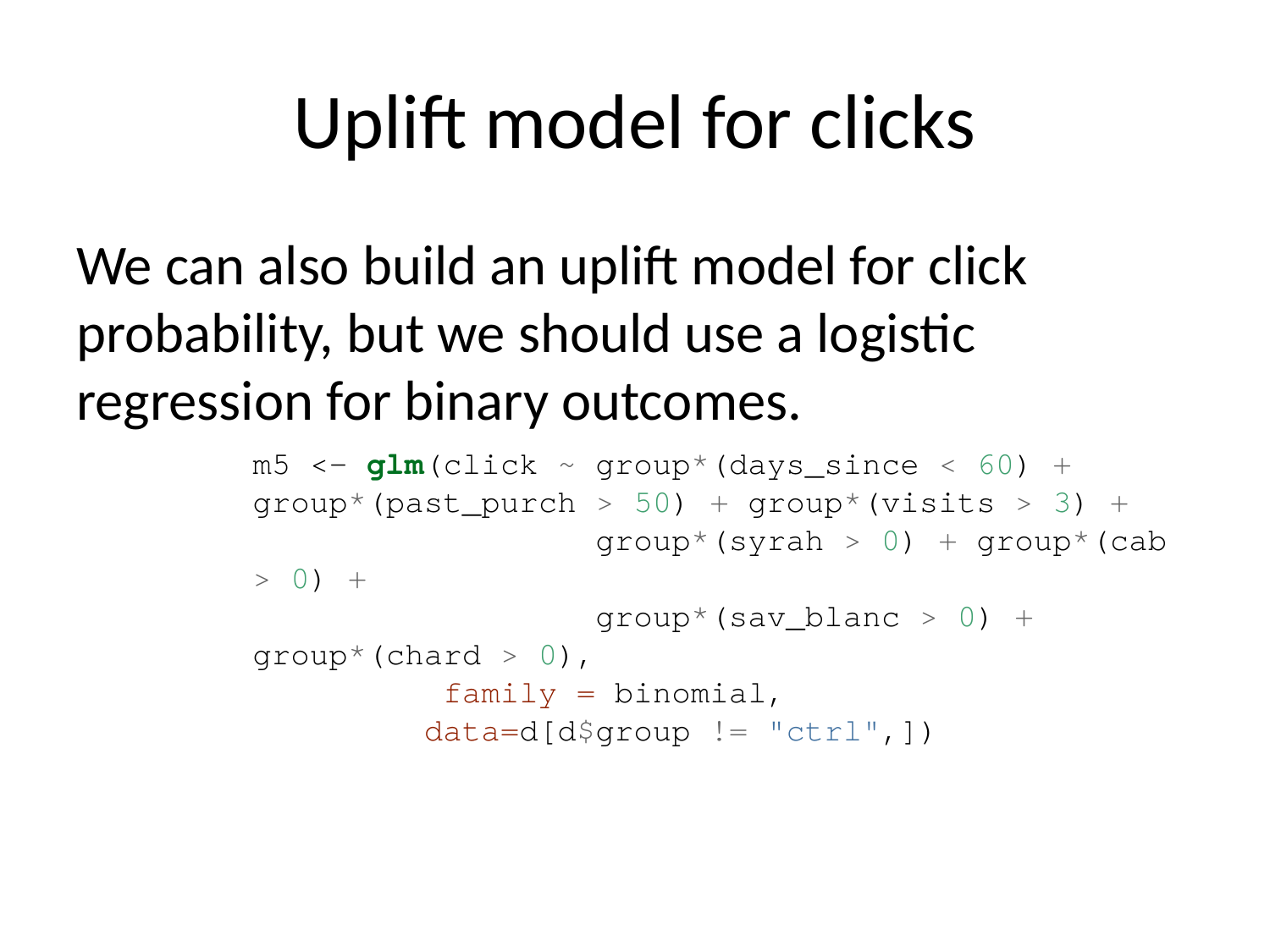

# Uplift model for clicks
We can also build an uplift model for click probability, but we should use a logistic regression for binary outcomes.
m5 <- glm(click ~ group*(days_since < 60) + group*(past_purch > 50) + group*(visits > 3) +
                  group*(syrah > 0) + group*(cab > 0) +
                  group*(sav_blanc > 0) + group*(chard > 0),
          family = binomial,
         data=d[d$group != "ctrl",])